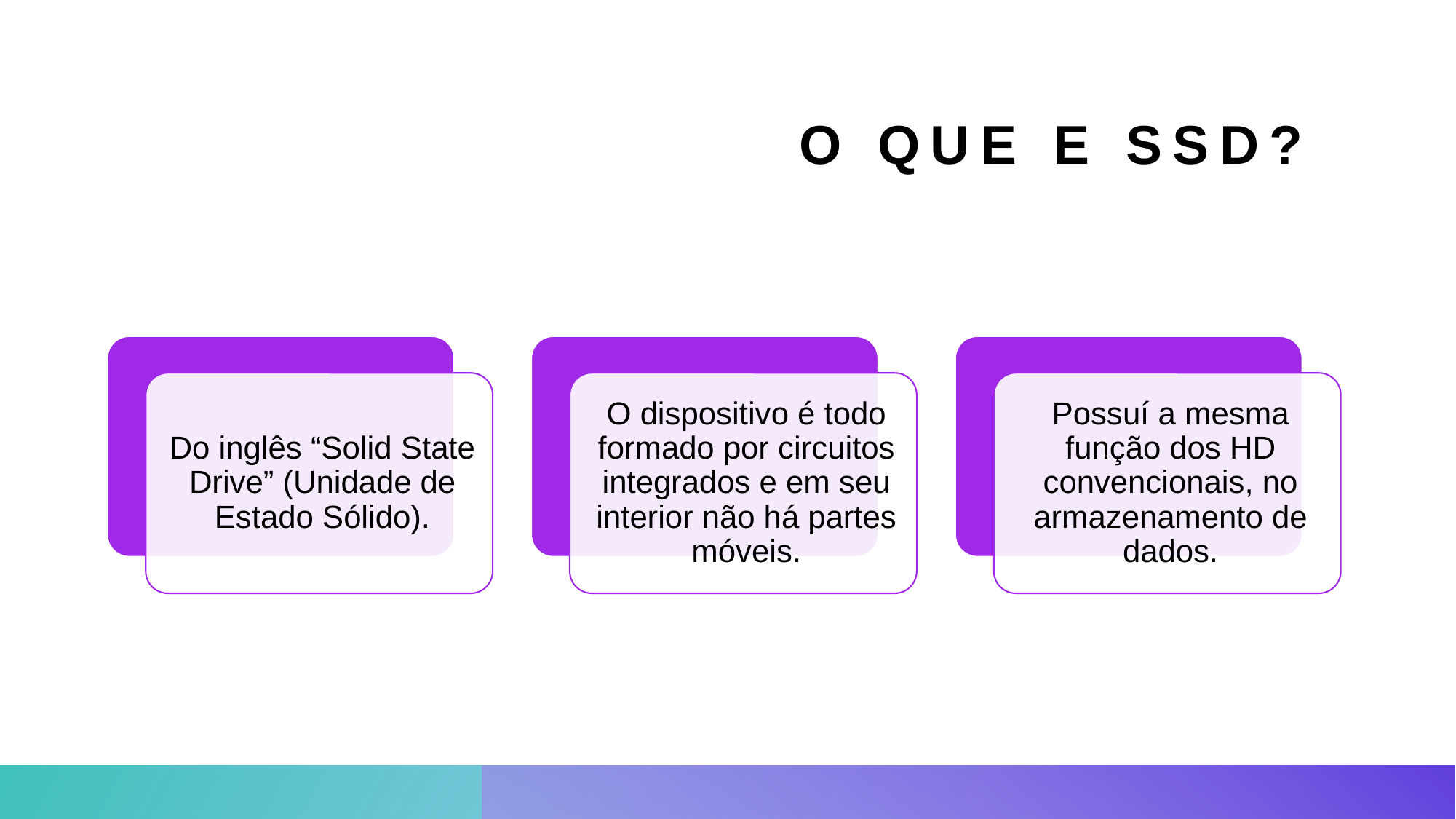

# O QUE E SSD?
Do inglês “Solid State Drive” (Unidade de Estado Sólido).
O dispositivo é todo formado por circuitos integrados e em seu interior não há partes móveis.
Possuí a mesma função dos HD convencionais, no armazenamento de dados.